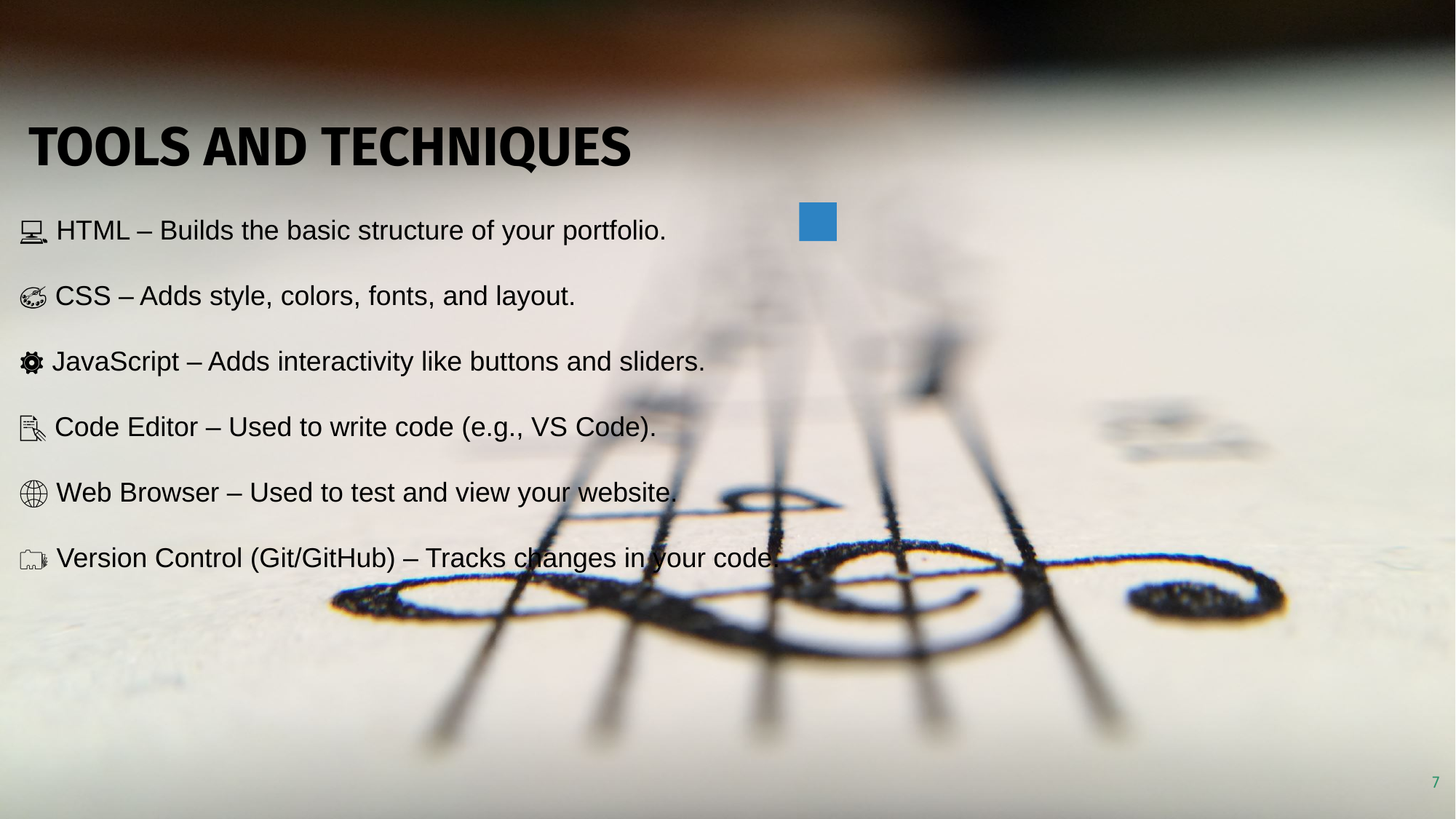

💻 HTML – Builds the basic structure of your portfolio.

🎨 CSS – Adds style, colors, fonts, and layout.

⚙️ JavaScript – Adds interactivity like buttons and sliders.

📝 Code Editor – Used to write code (e.g., VS Code).

🌐 Web Browser – Used to test and view your website.

🗂️ Version Control (Git/GitHub) – Tracks changes in your code.
# TOOLS AND TECHNIQUES

7